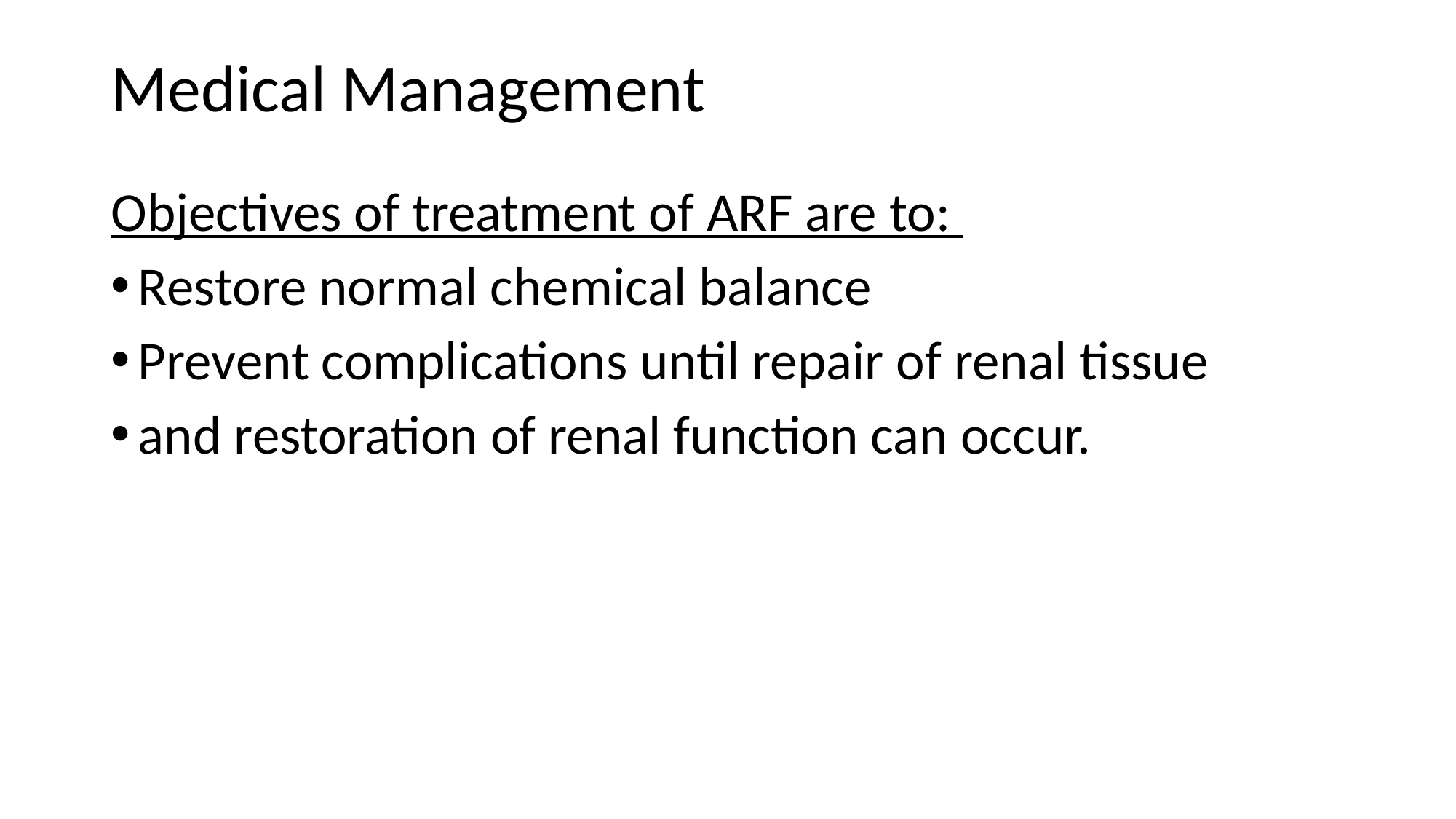

# Medical Management
Objectives of treatment of ARF are to:
Restore normal chemical balance
Prevent complications until repair of renal tissue
and restoration of renal function can occur.